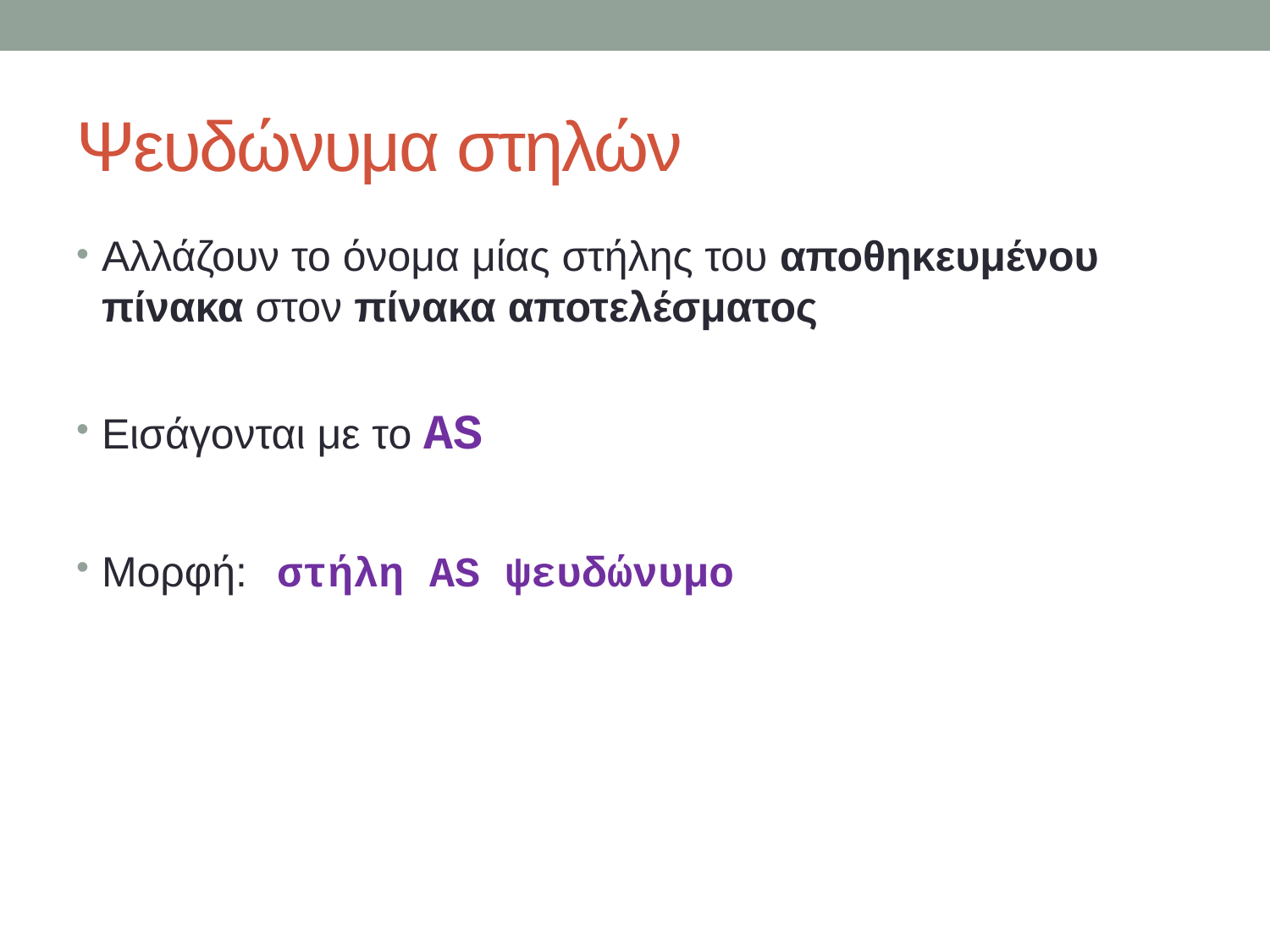

# Ψευδώνυμα στηλών
Αλλάζουν το όνομα μίας στήλης του αποθηκευμένου πίνακα στον πίνακα αποτελέσματος

Εισάγονται με το AS

Μορφή: στήλη AS ψευδώνυμο